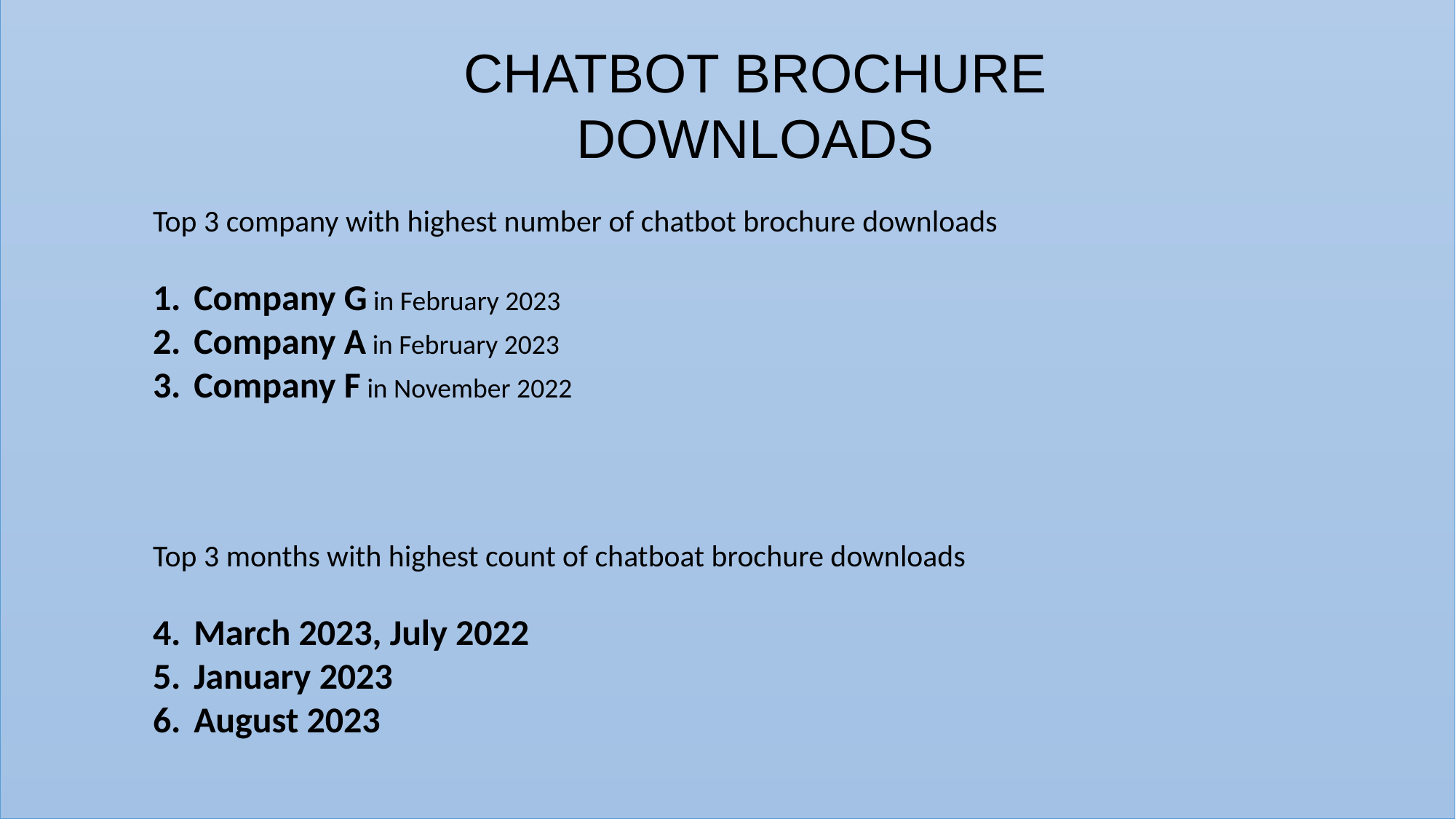

CHATBOT BROCHURE DOWNLOADS

Top 3 company with highest number of chatbot brochure downloads

Company G in February 2023
Company A in February 2023
Company F in November 2022

Top 3 months with highest count of chatboat brochure downloads

March 2023, July 2022
January 2023
August 2023